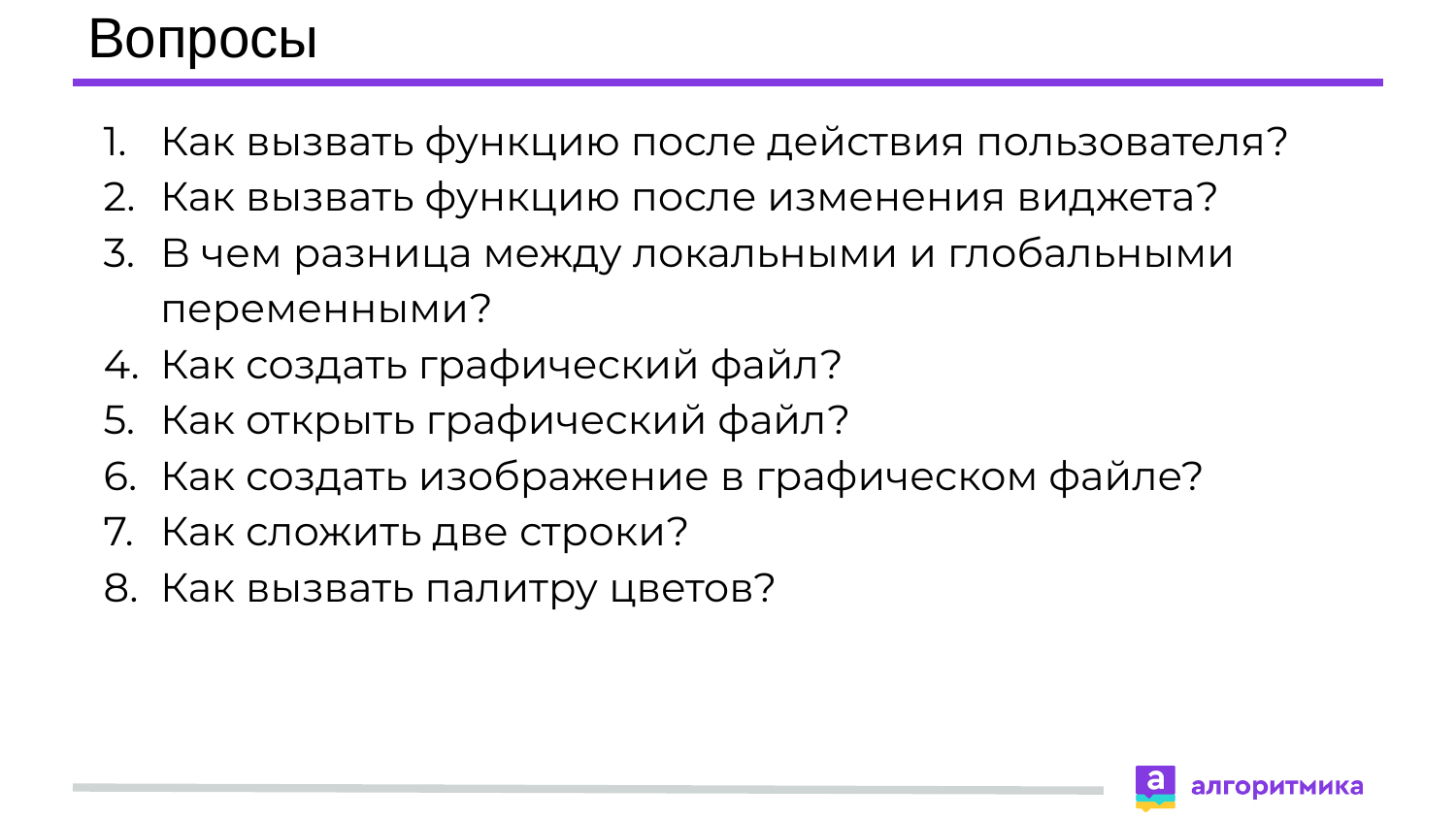

# Вопросы
Как вызвать функцию после действия пользователя?
Как вызвать функцию после изменения виджета?
В чем разница между локальными и глобальными переменными?
Как создать графический файл?
Как открыть графический файл?
Как создать изображение в графическом файле?
Как сложить две строки?
Как вызвать палитру цветов?